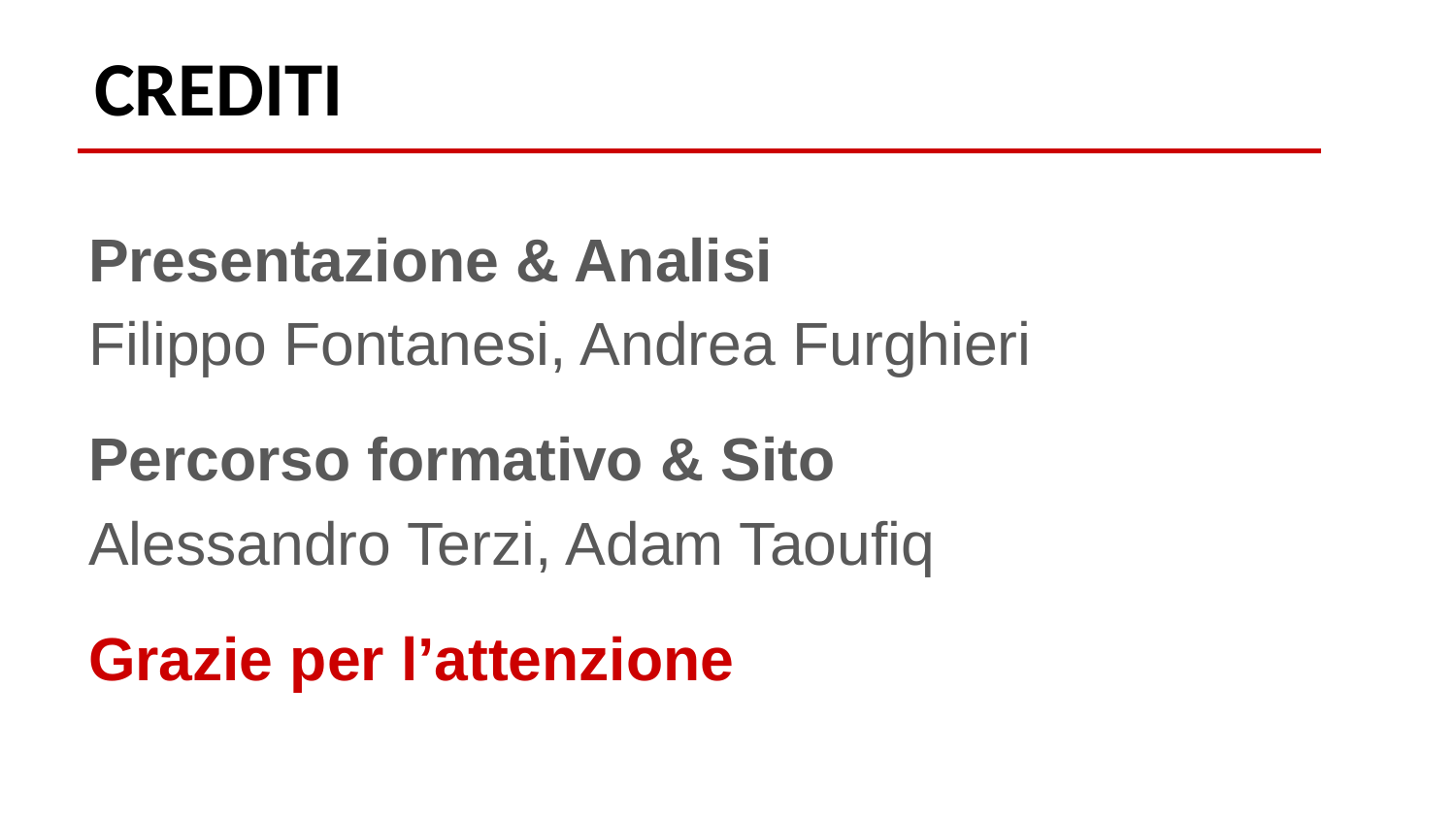

# CREDITI
Presentazione & Analisi
Filippo Fontanesi, Andrea Furghieri
Percorso formativo & Sito
Alessandro Terzi, Adam Taoufiq
Grazie per l’attenzione